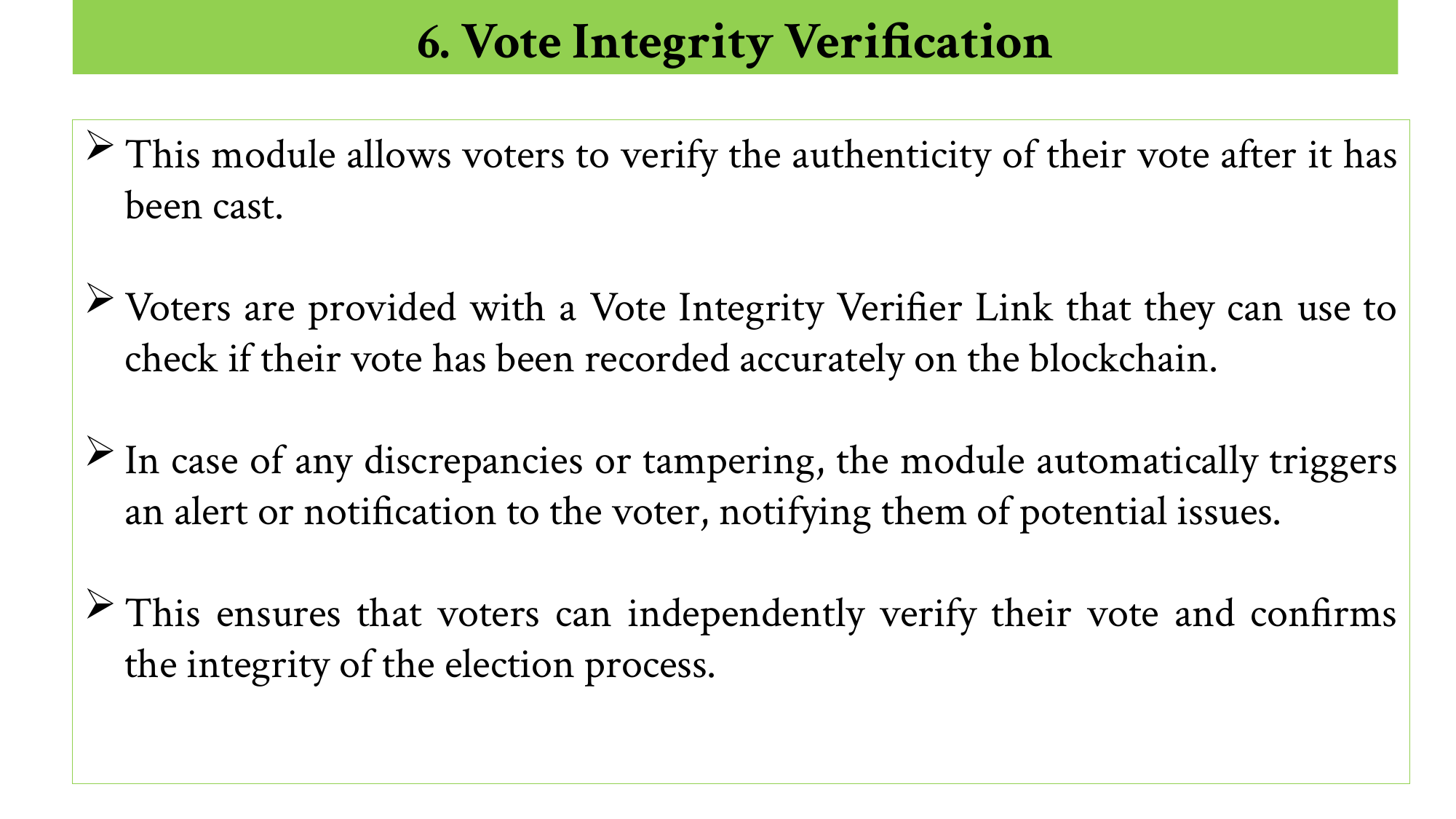

# 6. Vote Integrity Verification
This module allows voters to verify the authenticity of their vote after it has been cast.

Voters are provided with a Vote Integrity Verifier Link that they can use to check if their vote has been recorded accurately on the blockchain.

In case of any discrepancies or tampering, the module automatically triggers an alert or notification to the voter, notifying them of potential issues.

This ensures that voters can independently verify their vote and confirms the integrity of the election process.